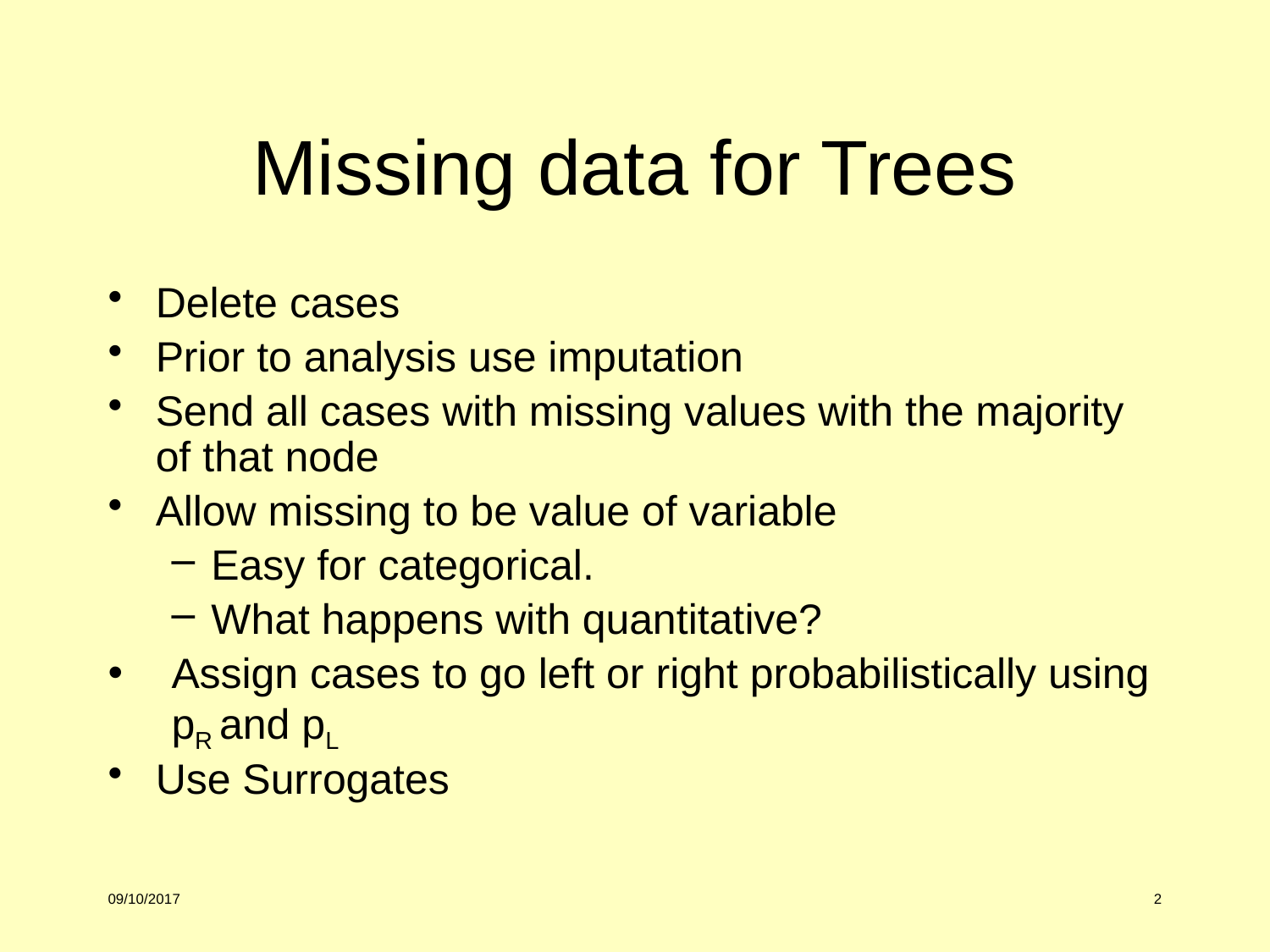

# Missing data for Trees
Delete cases
Prior to analysis use imputation
Send all cases with missing values with the majority of that node
Allow missing to be value of variable
Easy for categorical.
What happens with quantitative?
Assign cases to go left or right probabilistically using pR and pL
Use Surrogates
09/10/2017
2